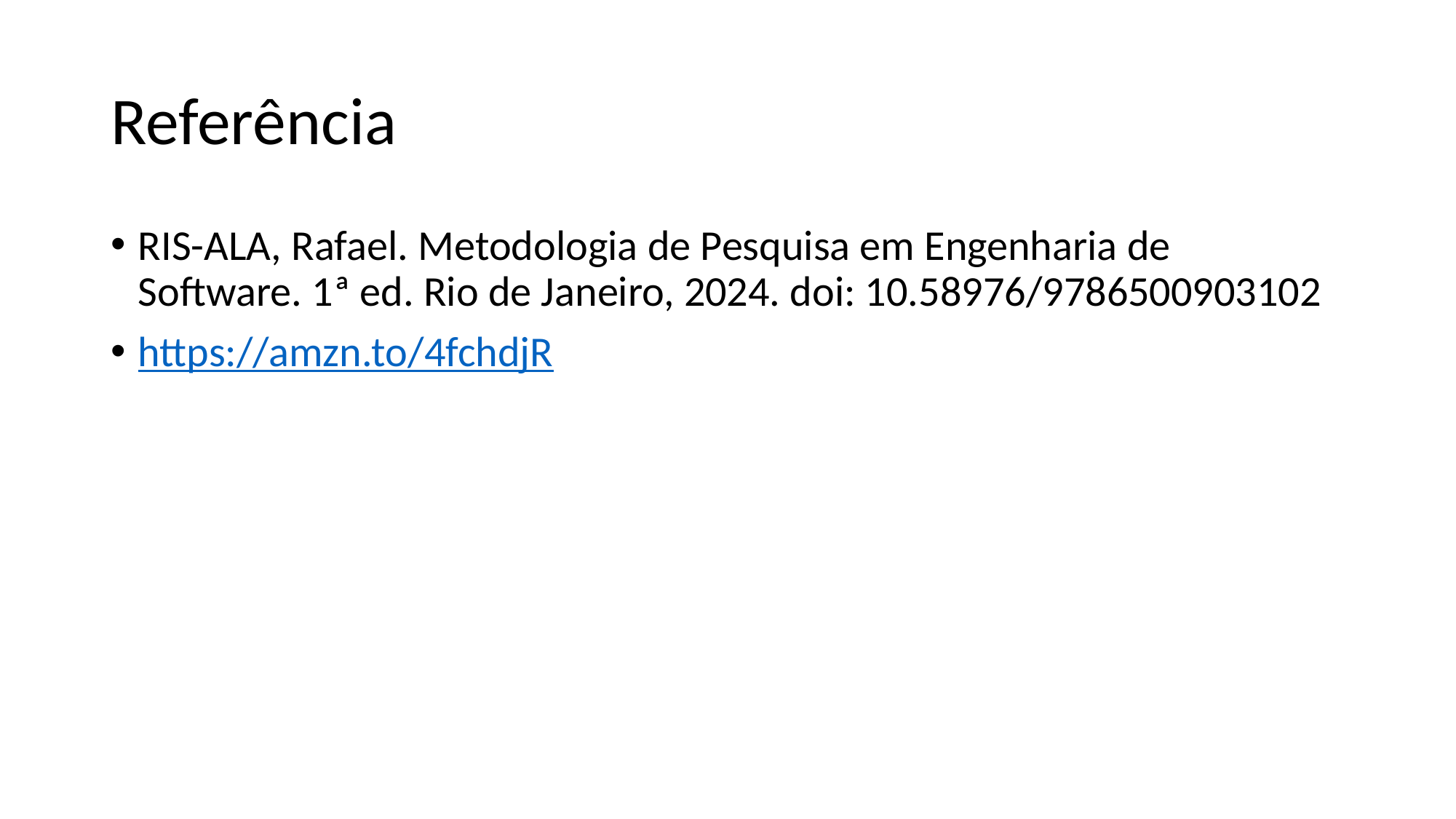

# Referência
RIS-ALA, Rafael. Metodologia de Pesquisa em Engenharia de Software. 1ª ed. Rio de Janeiro, 2024. doi: 10.58976/9786500903102
https://amzn.to/4fchdjR